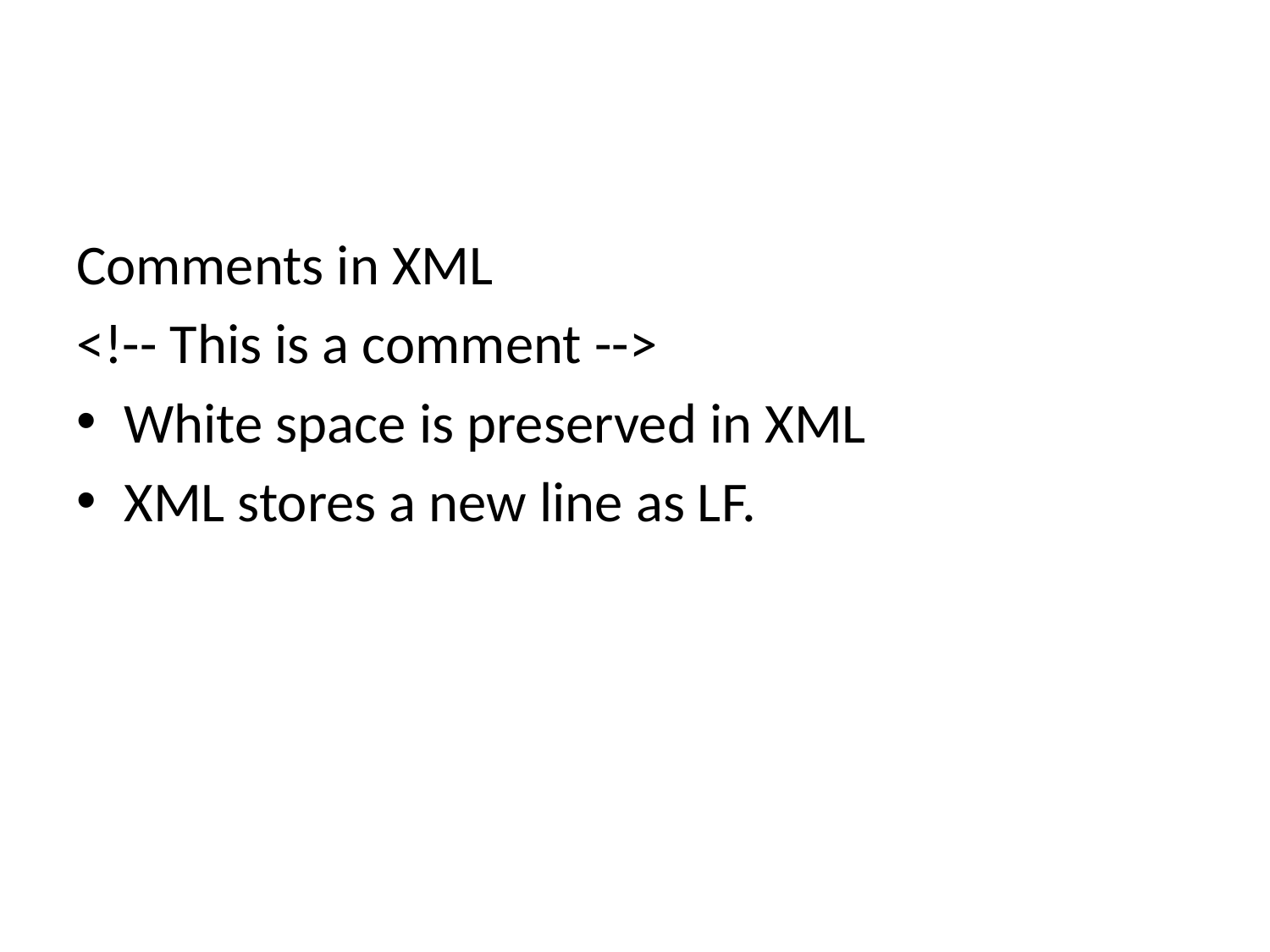

#
Comments in XML
<!-- This is a comment -->
White space is preserved in XML
XML stores a new line as LF.